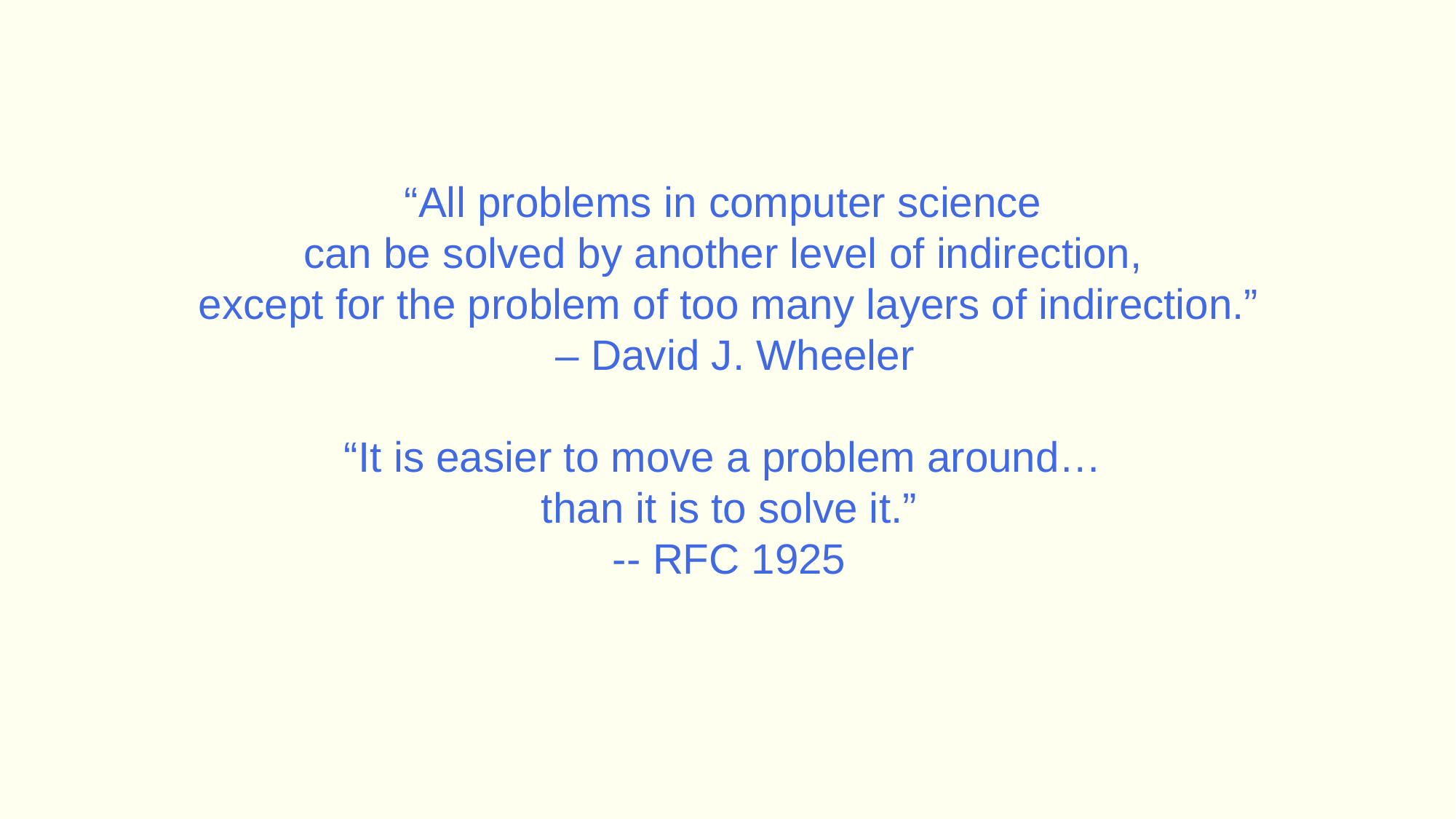

“All problems in computer science
can be solved by another level of indirection,
except for the problem of too many layers of indirection.”
 – David J. Wheeler

“It is easier to move a problem around…
than it is to solve it.”
-- RFC 1925